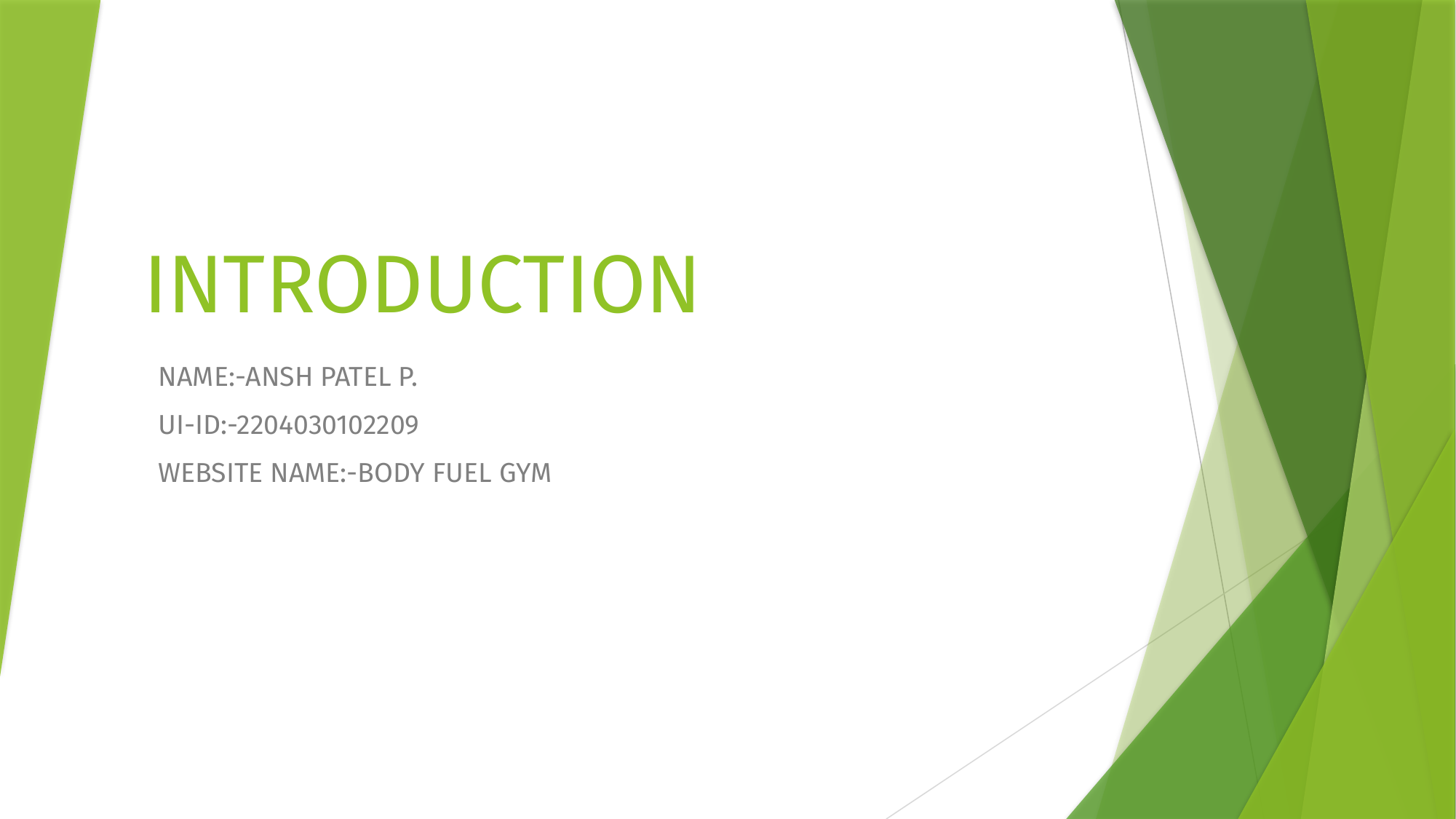

# INTRODUCTION
NAME:-ANSH PATEL P.
UI-ID:-2204030102209
WEBSITE NAME:-BODY FUEL GYM